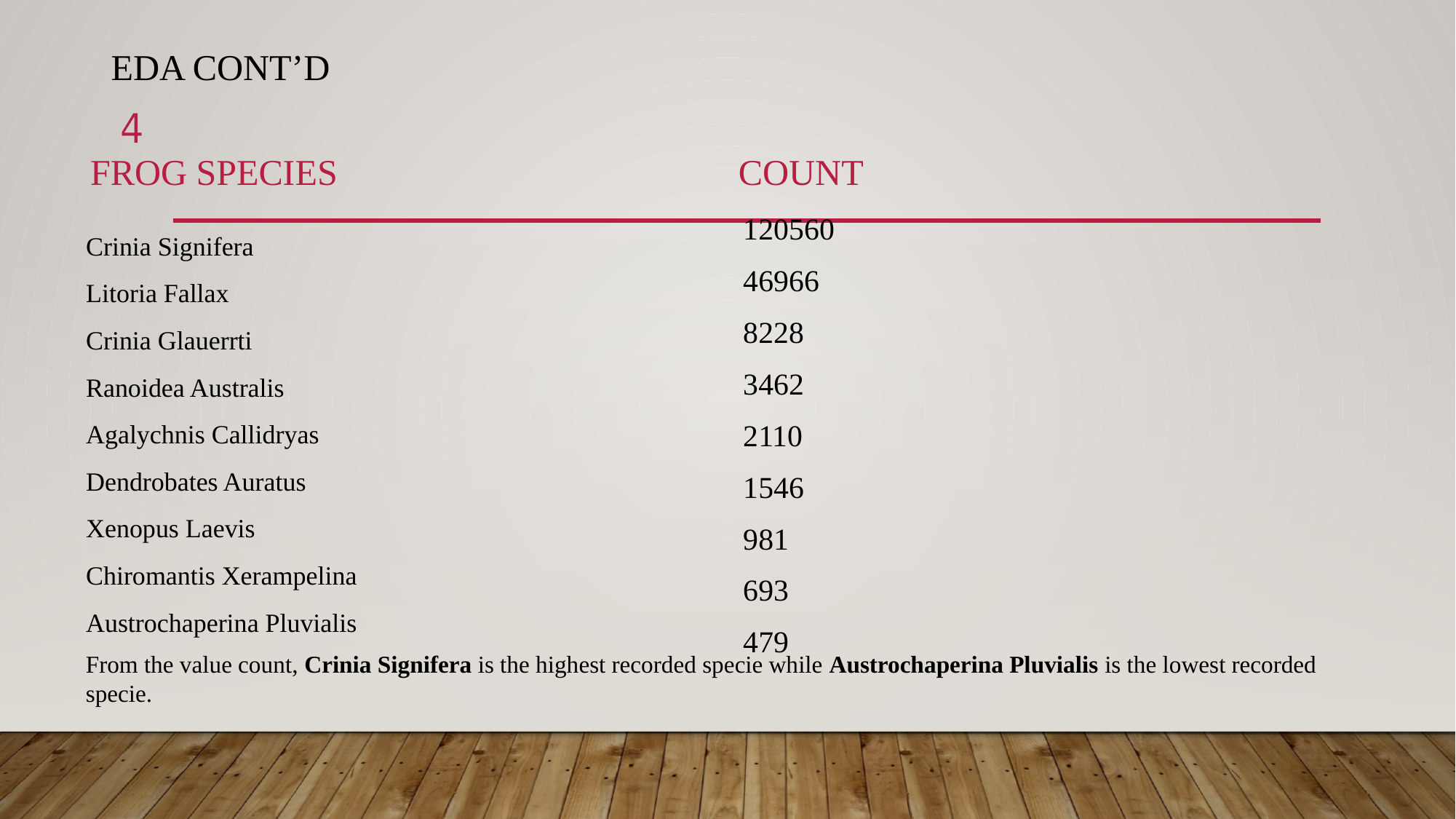

# EDA CONT’D
FROG SPECIES

4
COUNT

120560
46966
8228
3462
2110
1546
981
693
479
Crinia Signifera
Litoria Fallax
Crinia Glauerrti
Ranoidea Australis
Agalychnis Callidryas
Dendrobates Auratus
Xenopus Laevis
Chiromantis Xerampelina
Austrochaperina Pluvialis

From the value count, Crinia Signifera is the highest recorded specie while Austrochaperina Pluvialis is the lowest recorded specie.